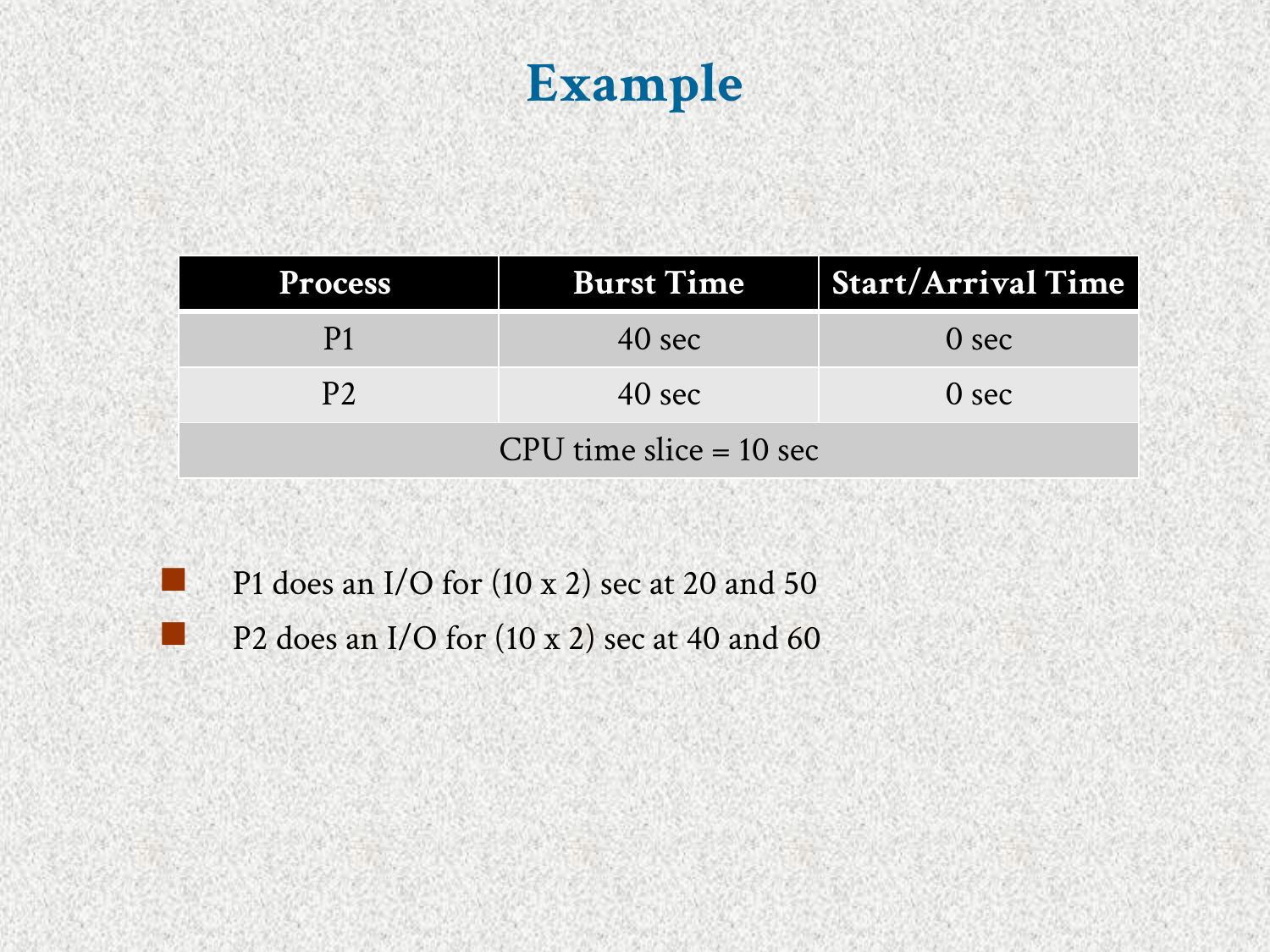

# Example
| Process | Burst Time | Start/Arrival Time |
| --- | --- | --- |
| P1 | 40 sec | 0 sec |
| P2 | 40 sec | 0 sec |
| CPU time slice = 10 sec |  |  |
P1 does an I/O for (10 x 2) sec at 20 and 50
P2 does an I/O for (10 x 2) sec at 40 and 60